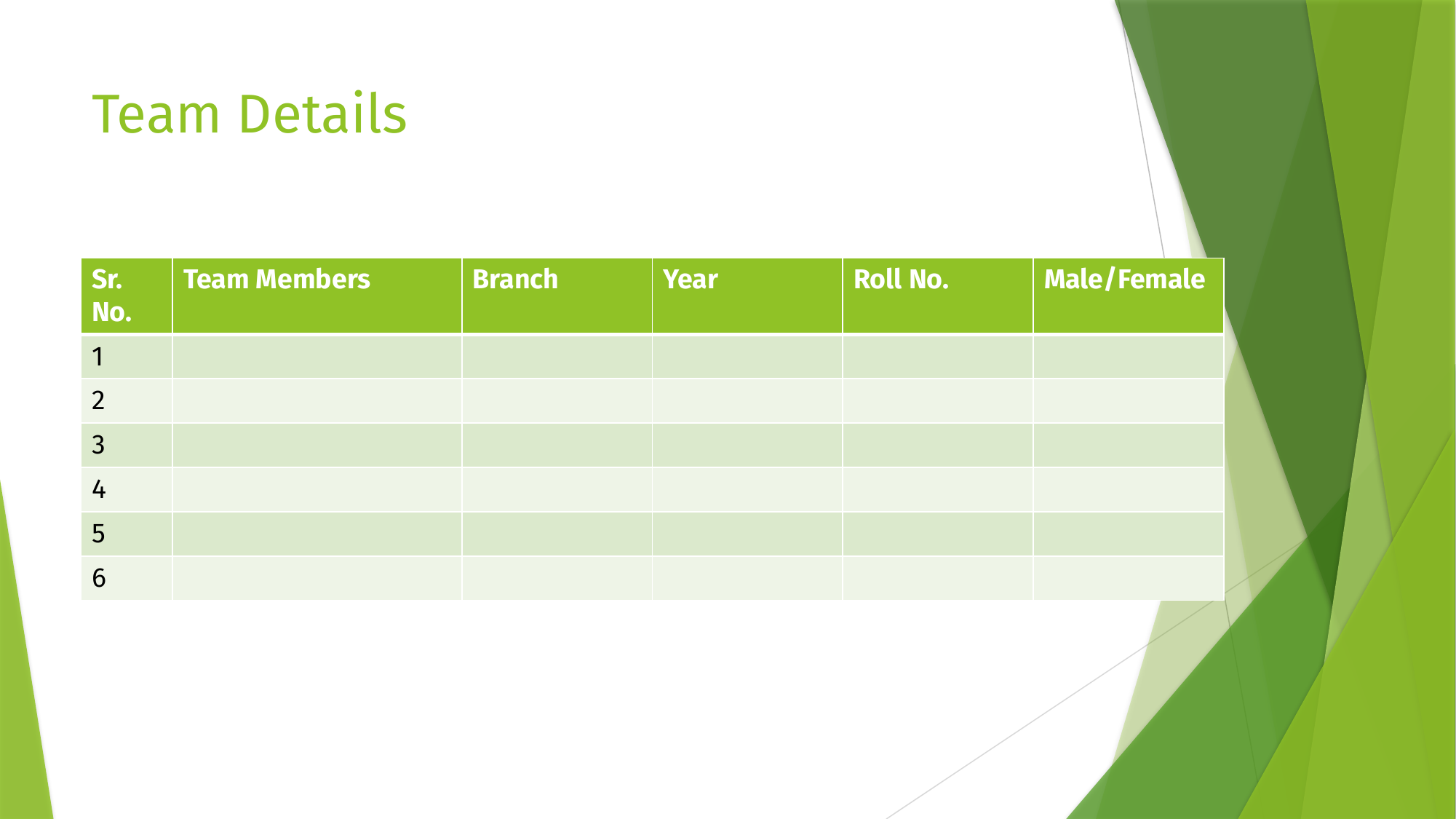

# Team Details
| Sr. No. | Team Members | Branch | Year | Roll No. | Male/Female |
| --- | --- | --- | --- | --- | --- |
| 1 |  |  |  |  |  |
| 2 |  |  |  |  |  |
| 3 |  |  |  |  |  |
| 4 |  |  |  |  |  |
| 5 |  |  |  |  |  |
| 6 |  |  |  |  |  |